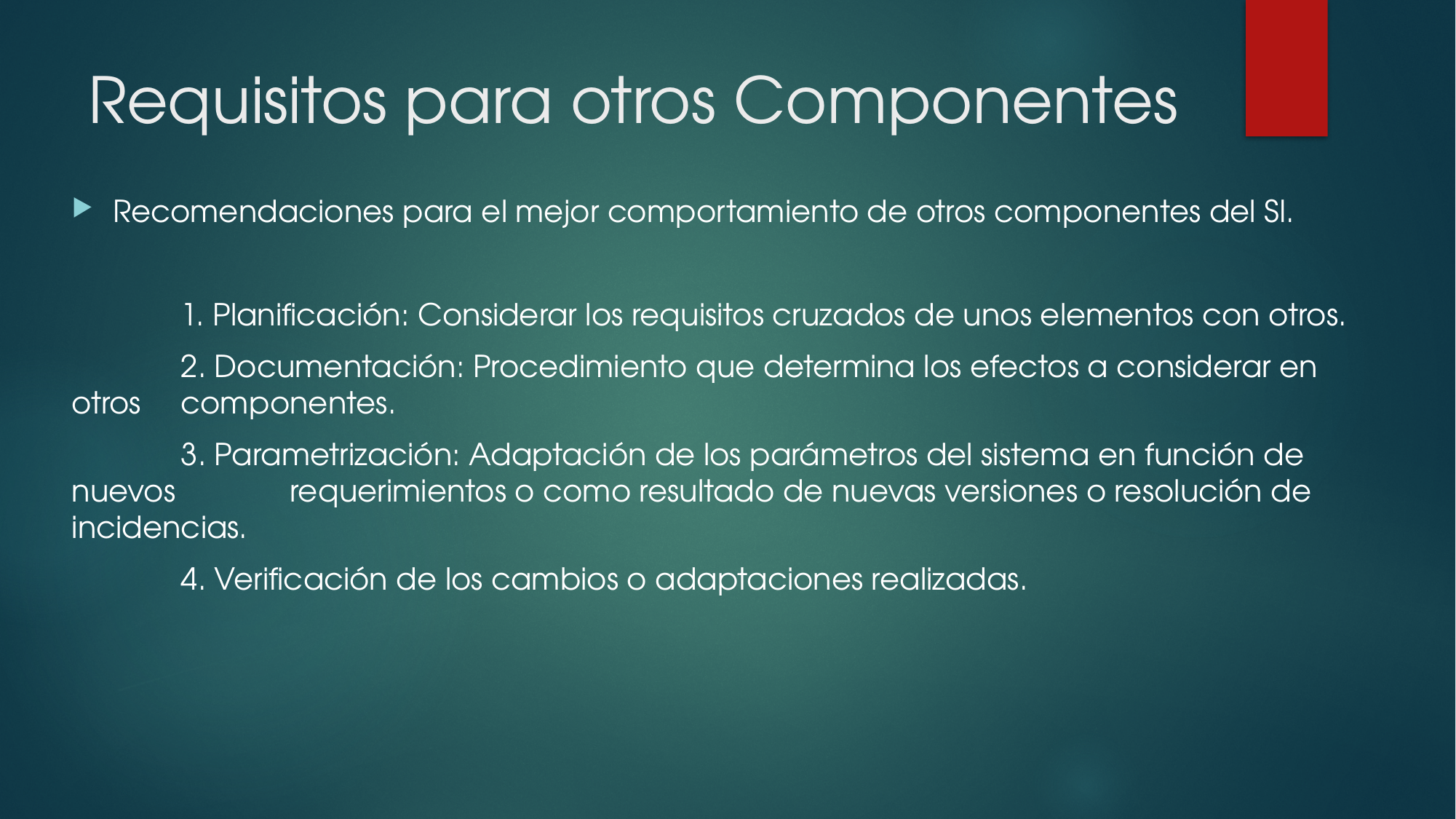

# Requisitos para otros Componentes
Recomendaciones para el mejor comportamiento de otros componentes del SI.

	1. Planificación: Considerar los requisitos cruzados de unos elementos con otros.
	2. Documentación: Procedimiento que determina los efectos a considerar en otros 	componentes.
	3. Parametrización: Adaptación de los parámetros del sistema en función de nuevos 	requerimientos o como resultado de nuevas versiones o resolución de incidencias.
	4. Verificación de los cambios o adaptaciones realizadas.